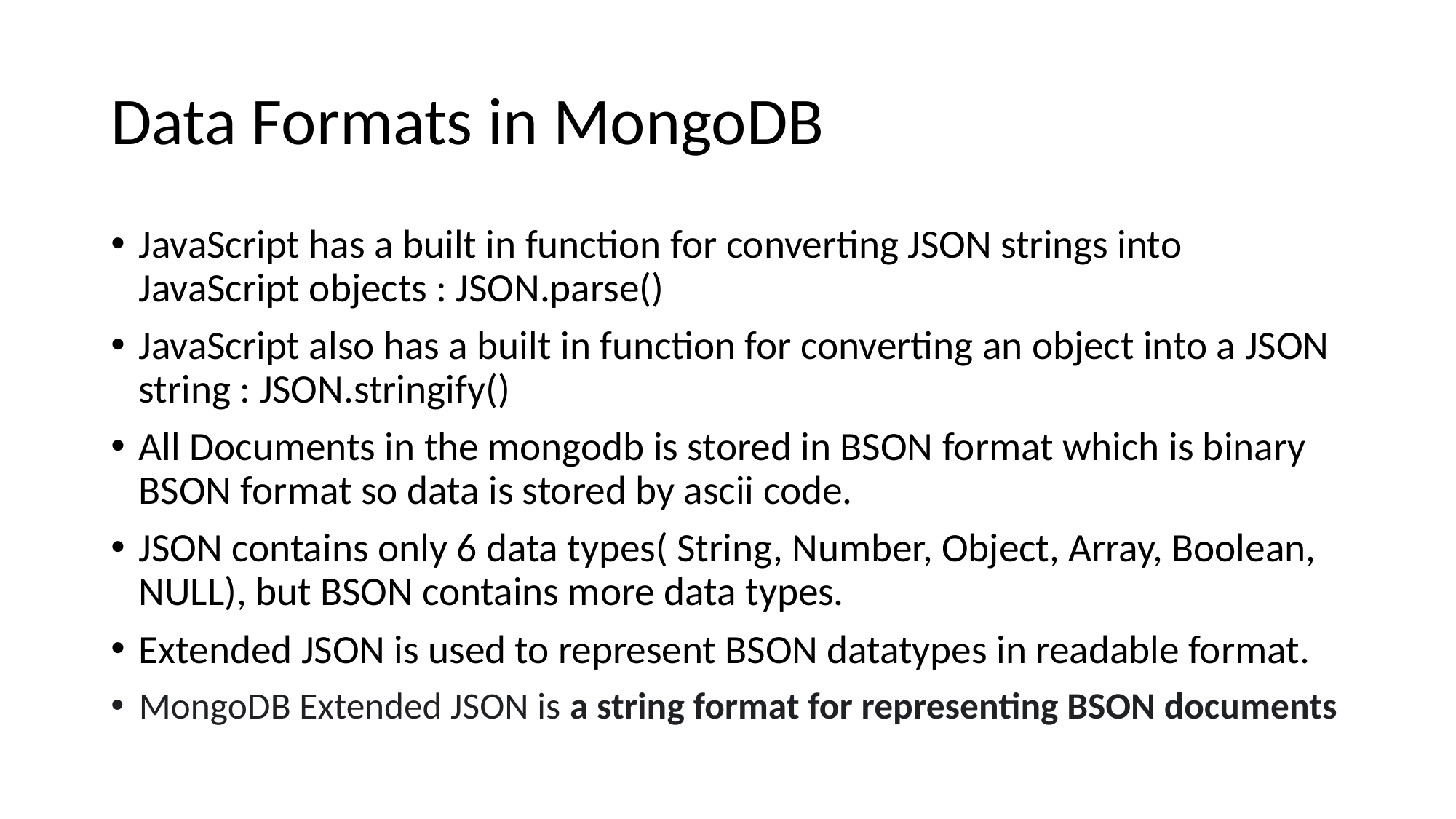

# Data Formats in MongoDB
JavaScript has a built in function for converting JSON strings into JavaScript objects : JSON.parse()
JavaScript also has a built in function for converting an object into a JSON string : JSON.stringify()
All Documents in the mongodb is stored in BSON format which is binary BSON format so data is stored by ascii code.
JSON contains only 6 data types( String, Number, Object, Array, Boolean, NULL), but BSON contains more data types.
Extended JSON is used to represent BSON datatypes in readable format.
MongoDB Extended JSON is a string format for representing BSON documents